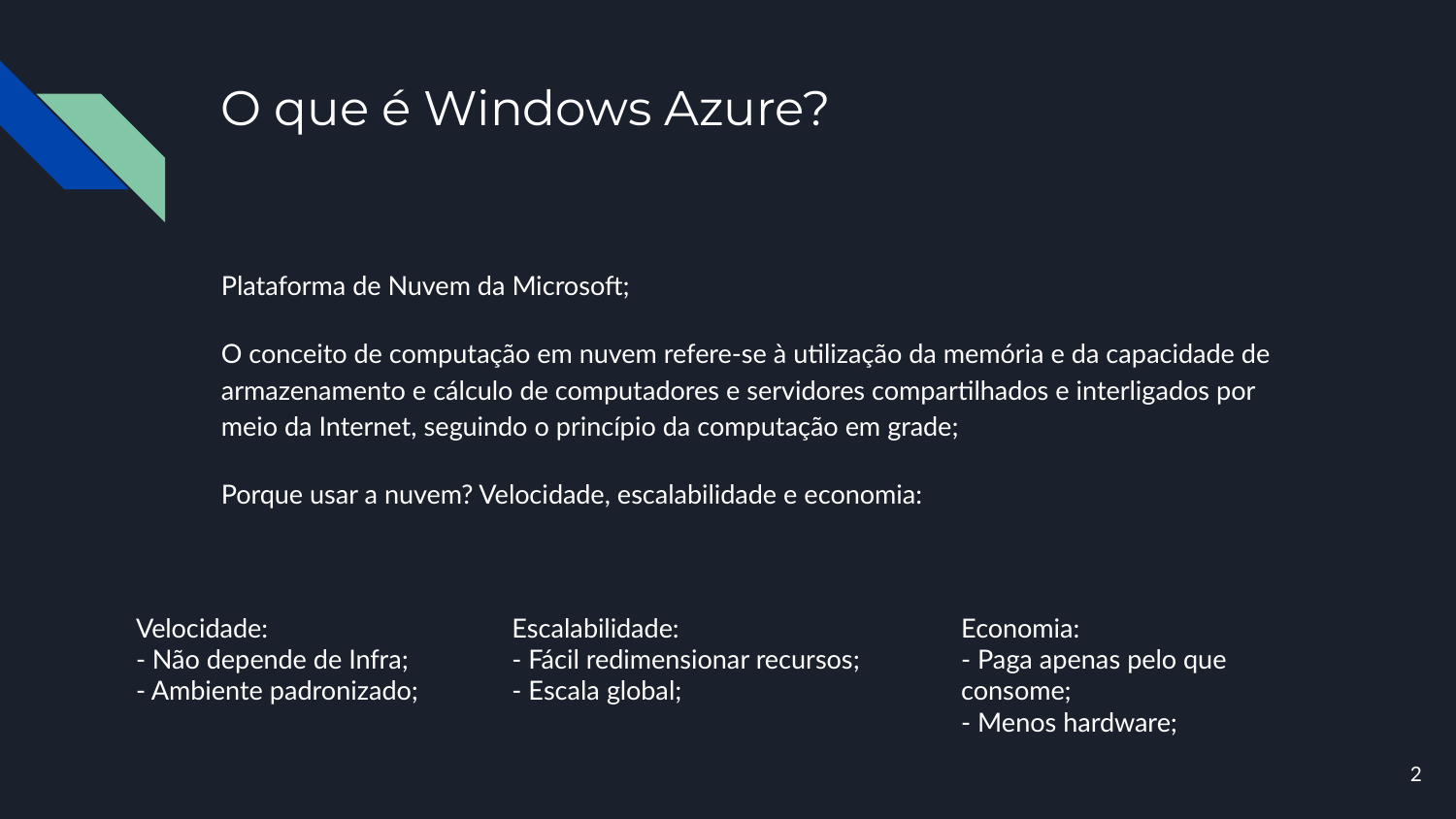

# O que é Windows Azure?
Plataforma de Nuvem da Microsoft;
O conceito de computação em nuvem refere-se à utilização da memória e da capacidade de armazenamento e cálculo de computadores e servidores compartilhados e interligados por meio da Internet, seguindo o princípio da computação em grade;
Porque usar a nuvem? Velocidade, escalabilidade e economia:
Velocidade:
- Não depende de Infra;
- Ambiente padronizado;
Escalabilidade:
- Fácil redimensionar recursos;
- Escala global;
Economia:
- Paga apenas pelo que consome;
- Menos hardware;
2